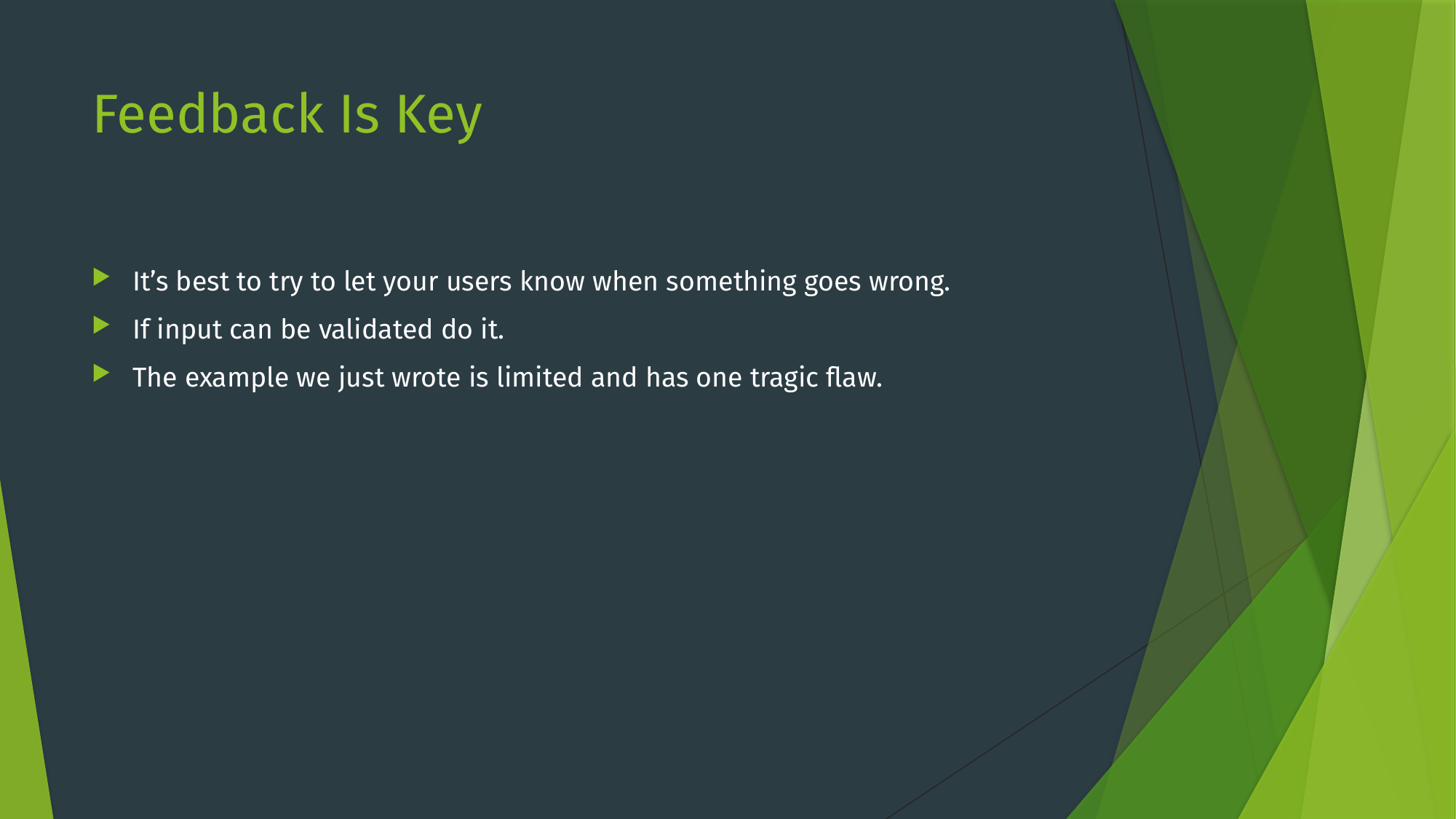

# Feedback Is Key
It’s best to try to let your users know when something goes wrong.
If input can be validated do it.
The example we just wrote is limited and has one tragic flaw.